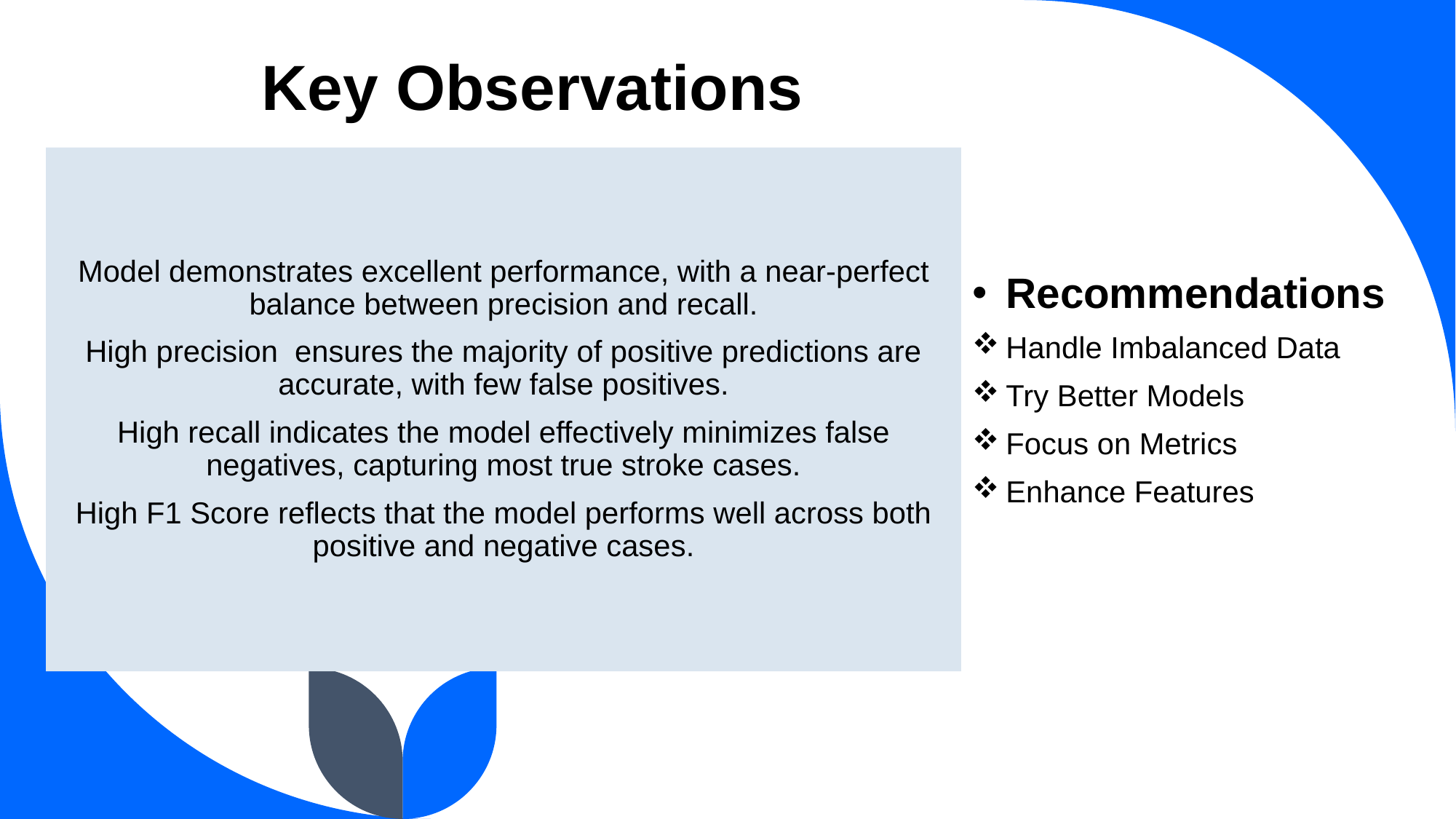

# Key Observations
Model demonstrates excellent performance, with a near-perfect balance between precision and recall.
High precision  ensures the majority of positive predictions are accurate, with few false positives.
High recall indicates the model effectively minimizes false negatives, capturing most true stroke cases.
High F1 Score reflects that the model performs well across both positive and negative cases.
Recommendations
Handle Imbalanced Data
Try Better Models
Focus on Metrics
Enhance Features